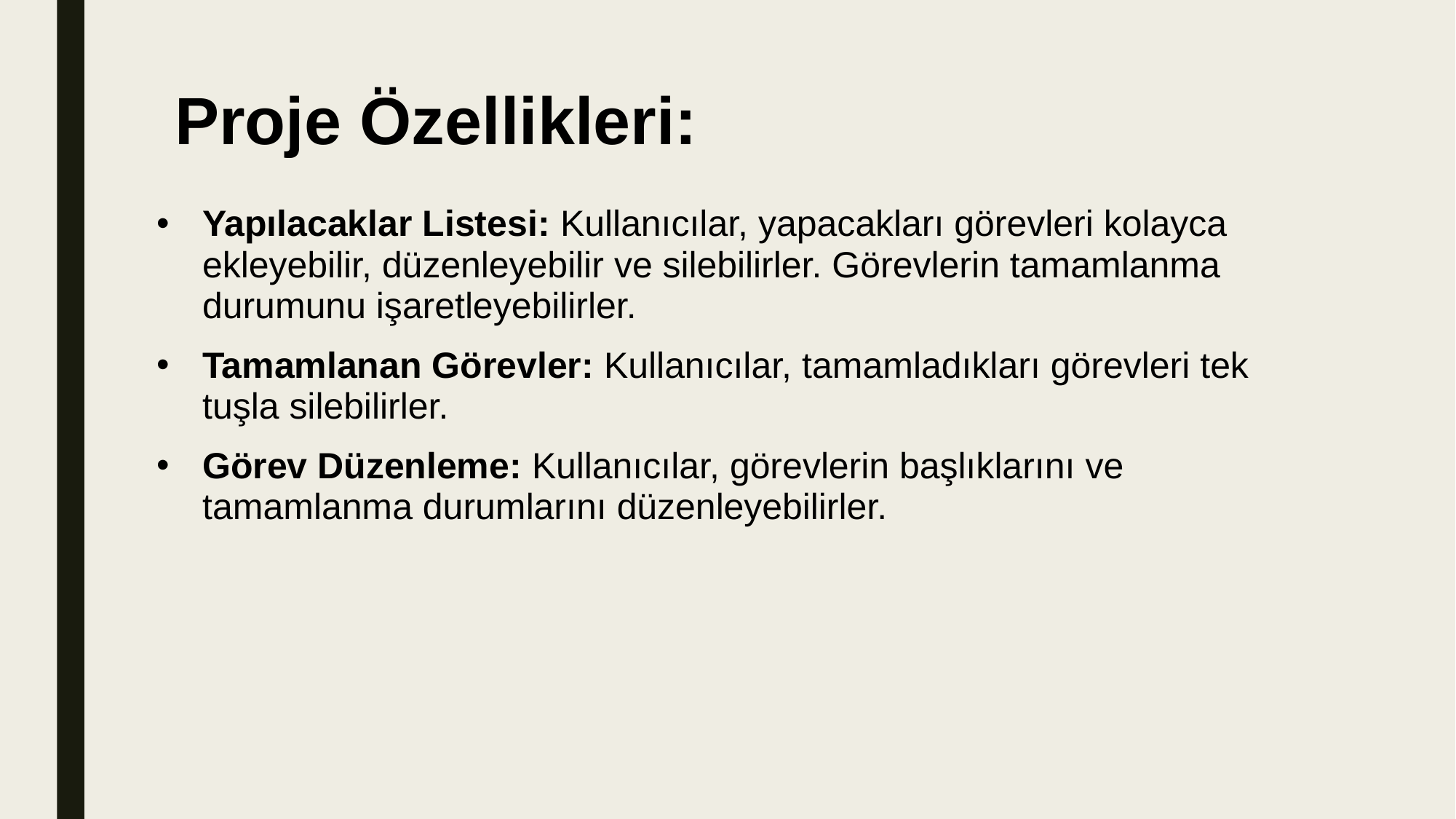

# Proje Özellikleri:
Yapılacaklar Listesi: Kullanıcılar, yapacakları görevleri kolayca ekleyebilir, düzenleyebilir ve silebilirler. Görevlerin tamamlanma durumunu işaretleyebilirler.
Tamamlanan Görevler: Kullanıcılar, tamamladıkları görevleri tek tuşla silebilirler.
Görev Düzenleme: Kullanıcılar, görevlerin başlıklarını ve tamamlanma durumlarını düzenleyebilirler.